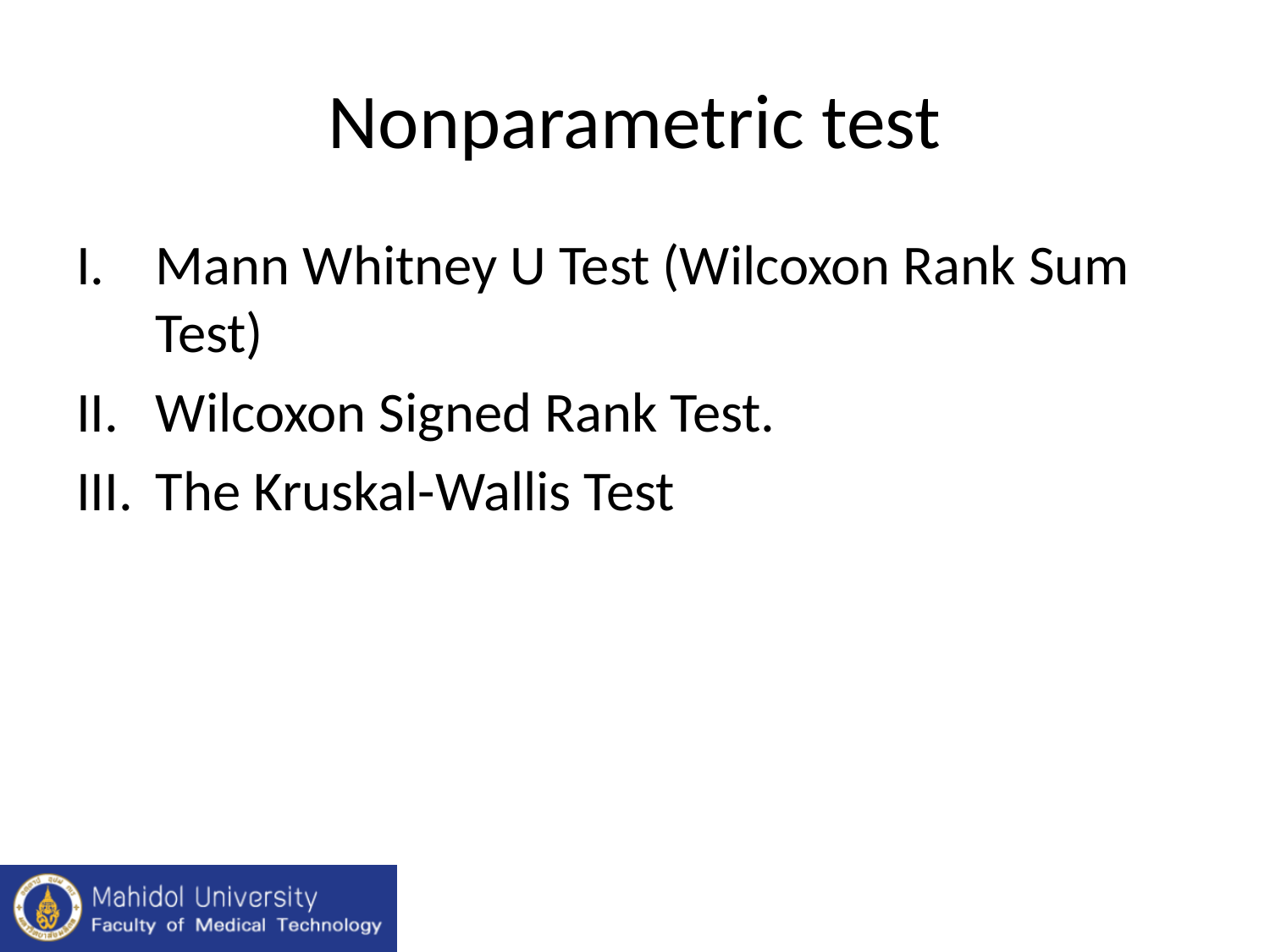

# Nonparametric test
Mann Whitney U Test (Wilcoxon Rank Sum Test)
Wilcoxon Signed Rank Test.
The Kruskal-Wallis Test